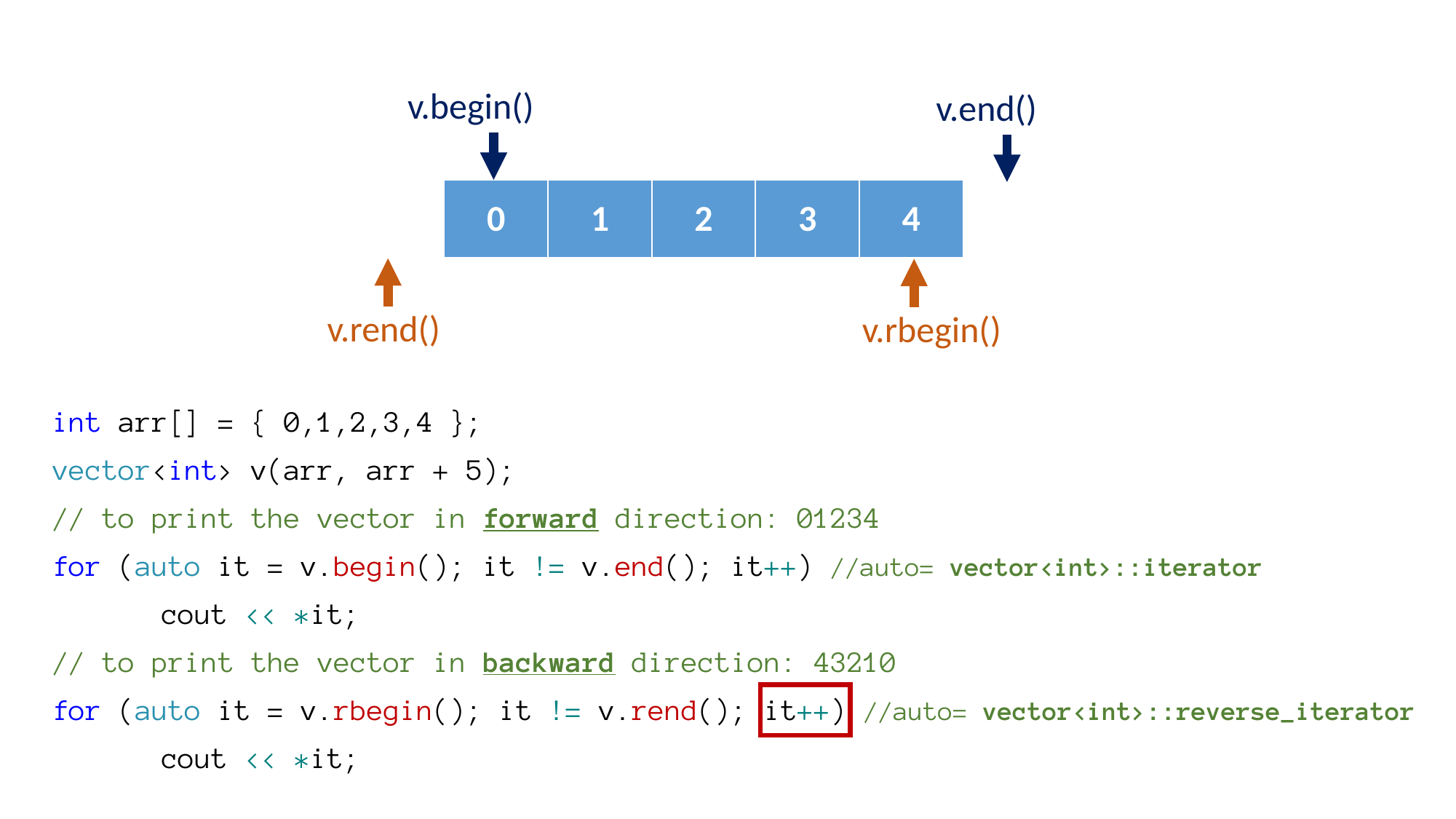

v.begin()
v.end()
| 0 | 1 | 2 | 3 | 4 |
| --- | --- | --- | --- | --- |
v.rend()
v.rbegin()
int arr[] = { 0,1,2,3,4 };
vector<int> v(arr, arr + 5);
// to print the vector in forward direction: 01234
for (auto it = v.begin(); it != v.end(); it++) //auto= vector<int>::iterator
	cout << *it;
// to print the vector in backward direction: 43210
for (auto it = v.rbegin(); it != v.rend(); it++) //auto= vector<int>::reverse_iterator
	cout << *it;

13